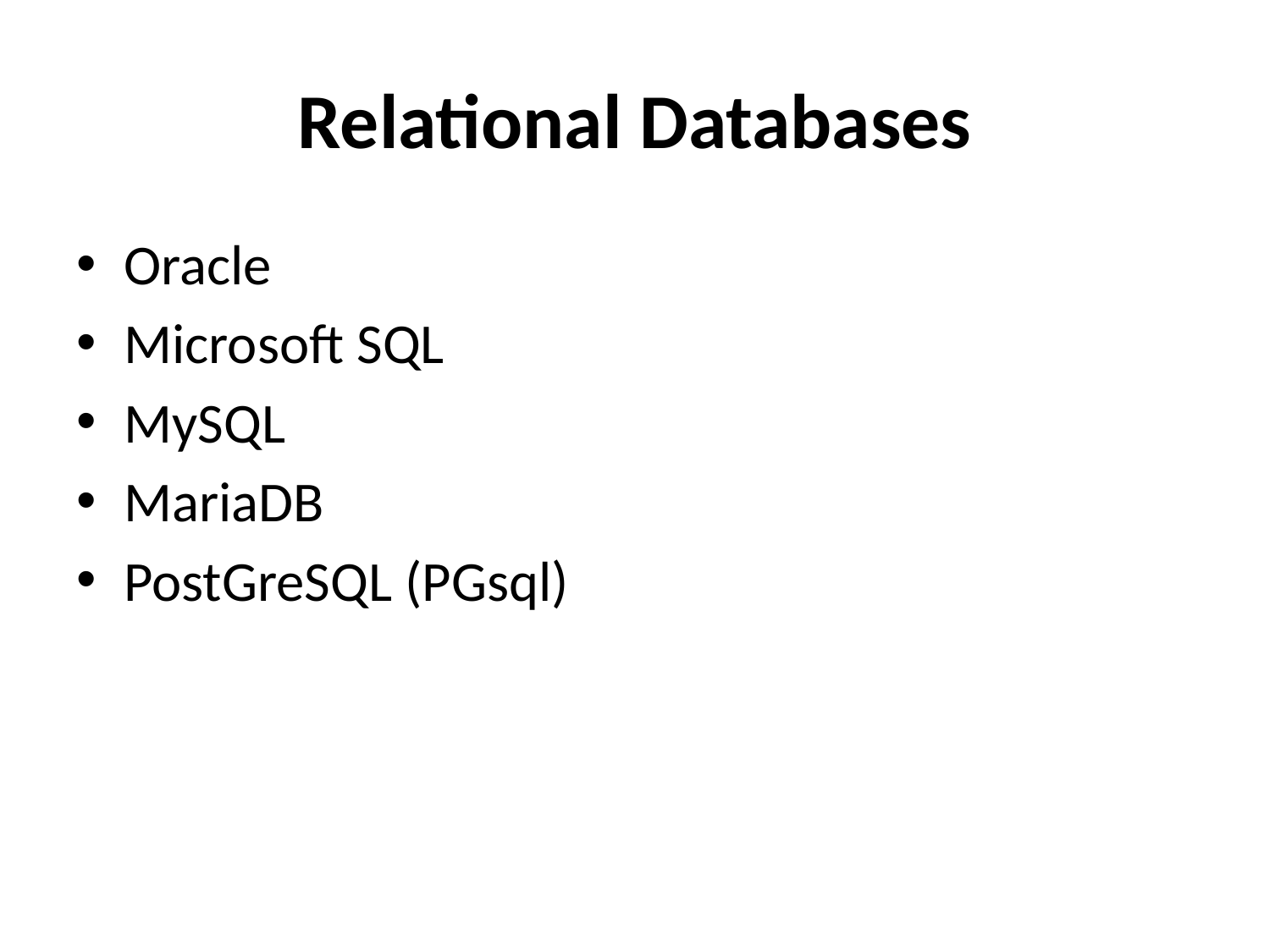

# Relational Databases
Oracle
Microsoft SQL
MySQL
MariaDB
PostGreSQL (PGsql)